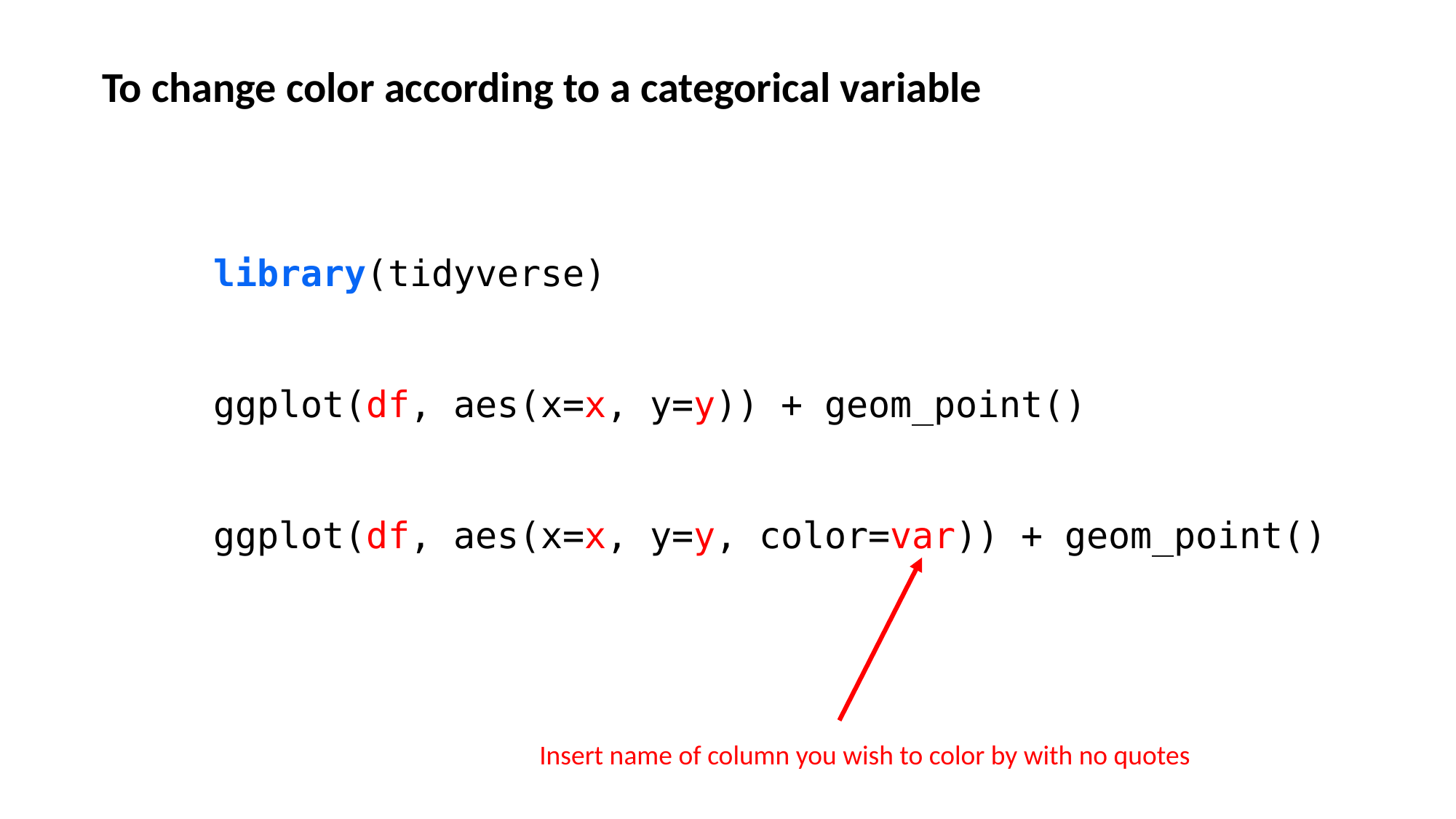

To change color according to a categorical variable
library(tidyverse)

ggplot(df, aes(x=x, y=y)) + geom_point()

ggplot(df, aes(x=x, y=y, color=var)) + geom_point()

Insert name of column you wish to color by with no quotes